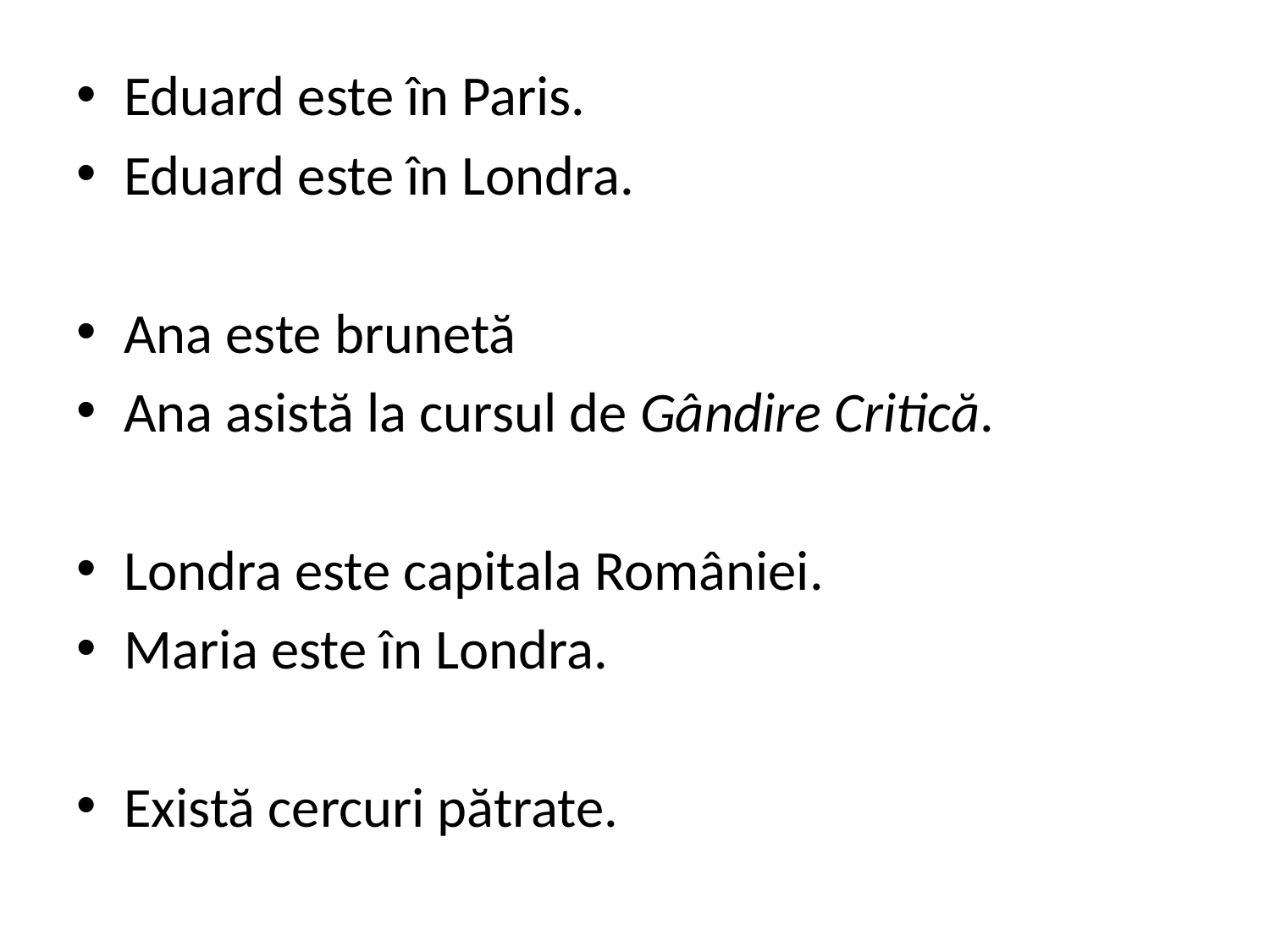

Eduard este în Paris.
Eduard este în Londra.

Ana este brunetă
Ana asistă la cursul de Gândire Critică.

Londra este capitala României.
Maria este în Londra.

Există cercuri pătrate.